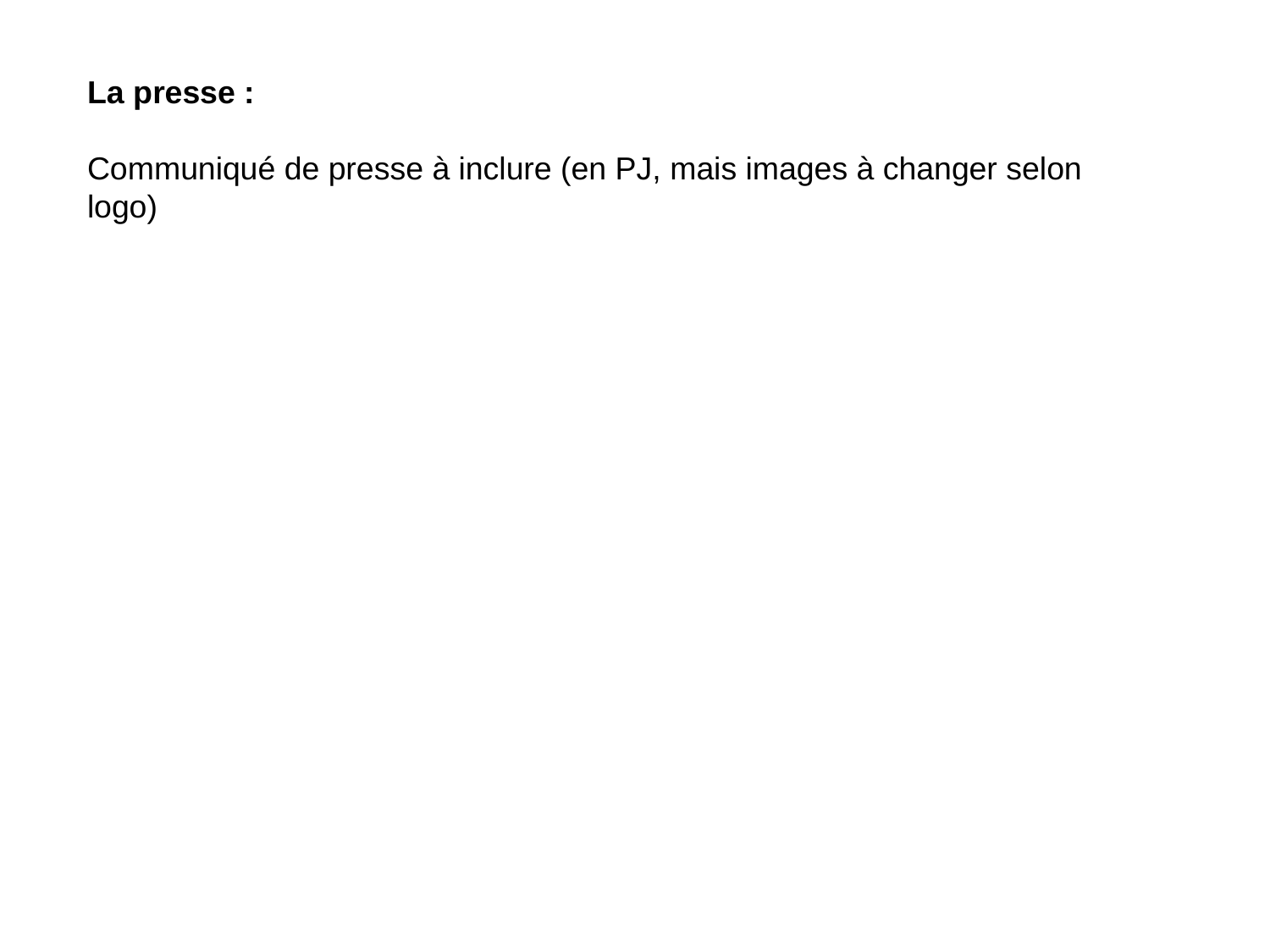

La presse :

Communiqué de presse à inclure (en PJ, mais images à changer selon logo)